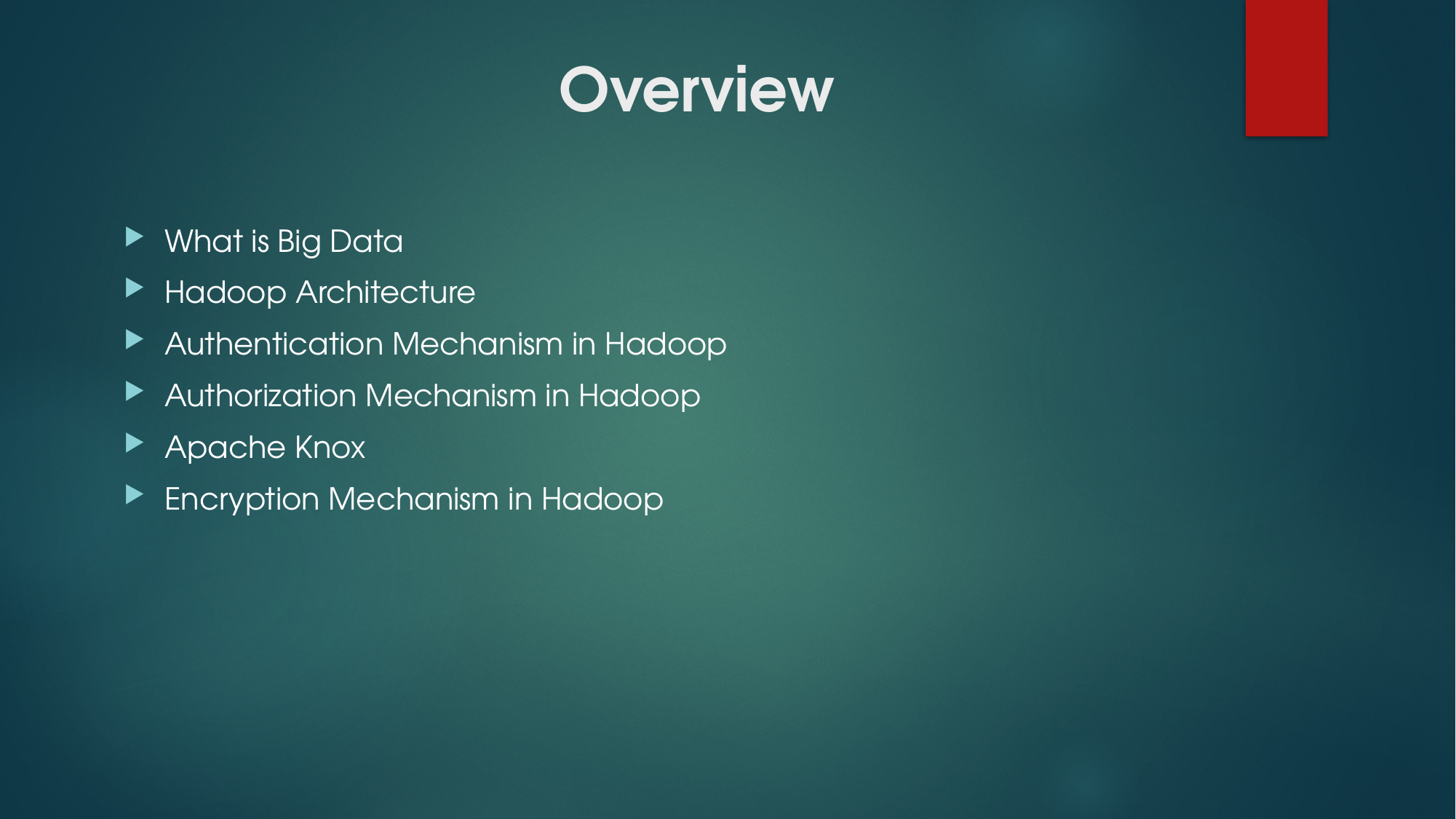

# Overview
What is Big Data
Hadoop Architecture
Authentication Mechanism in Hadoop
Authorization Mechanism in Hadoop
Apache Knox
Encryption Mechanism in Hadoop